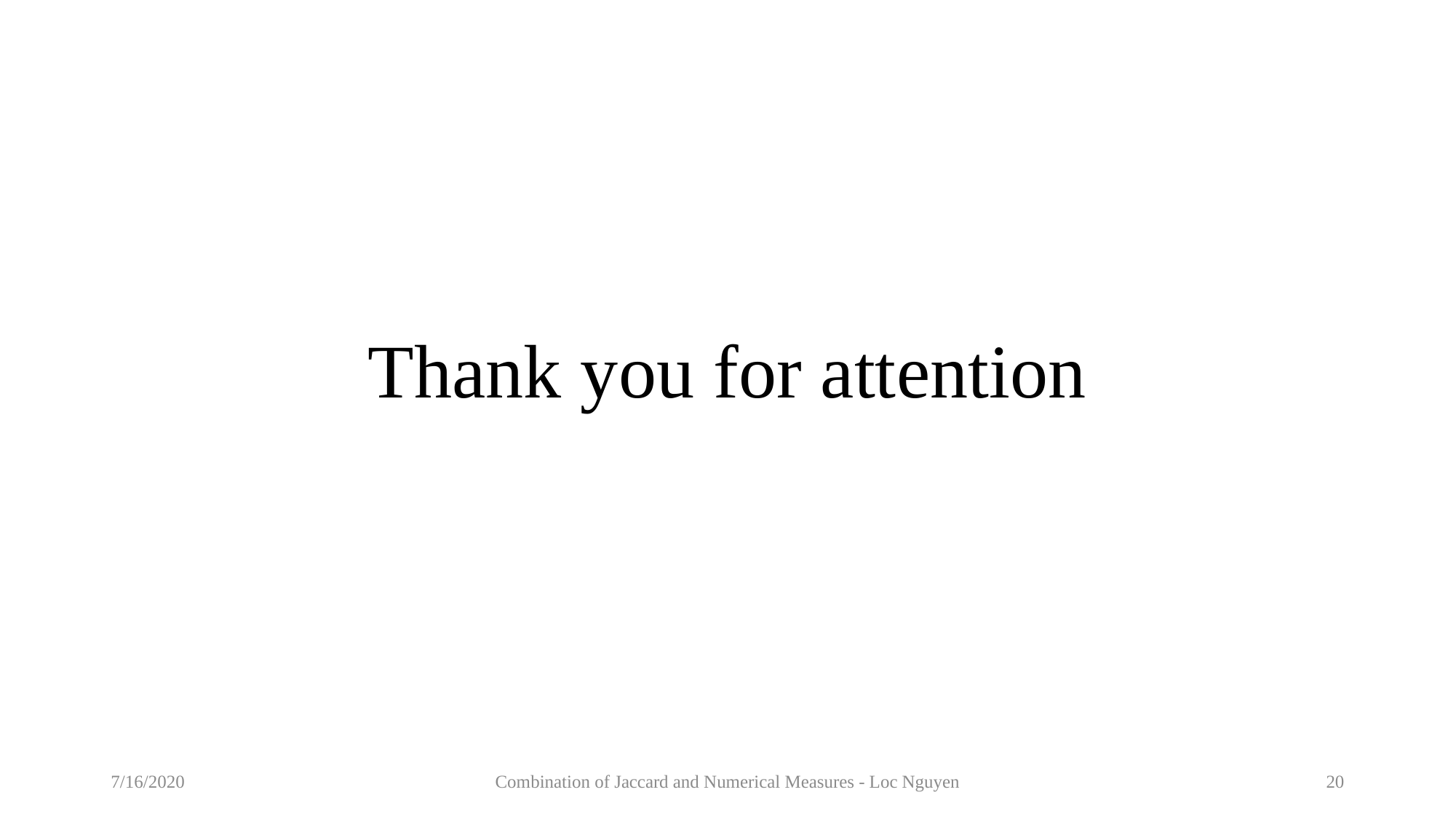

# Thank you for attention
7/16/2020
Combination of Jaccard and Numerical Measures - Loc Nguyen
20